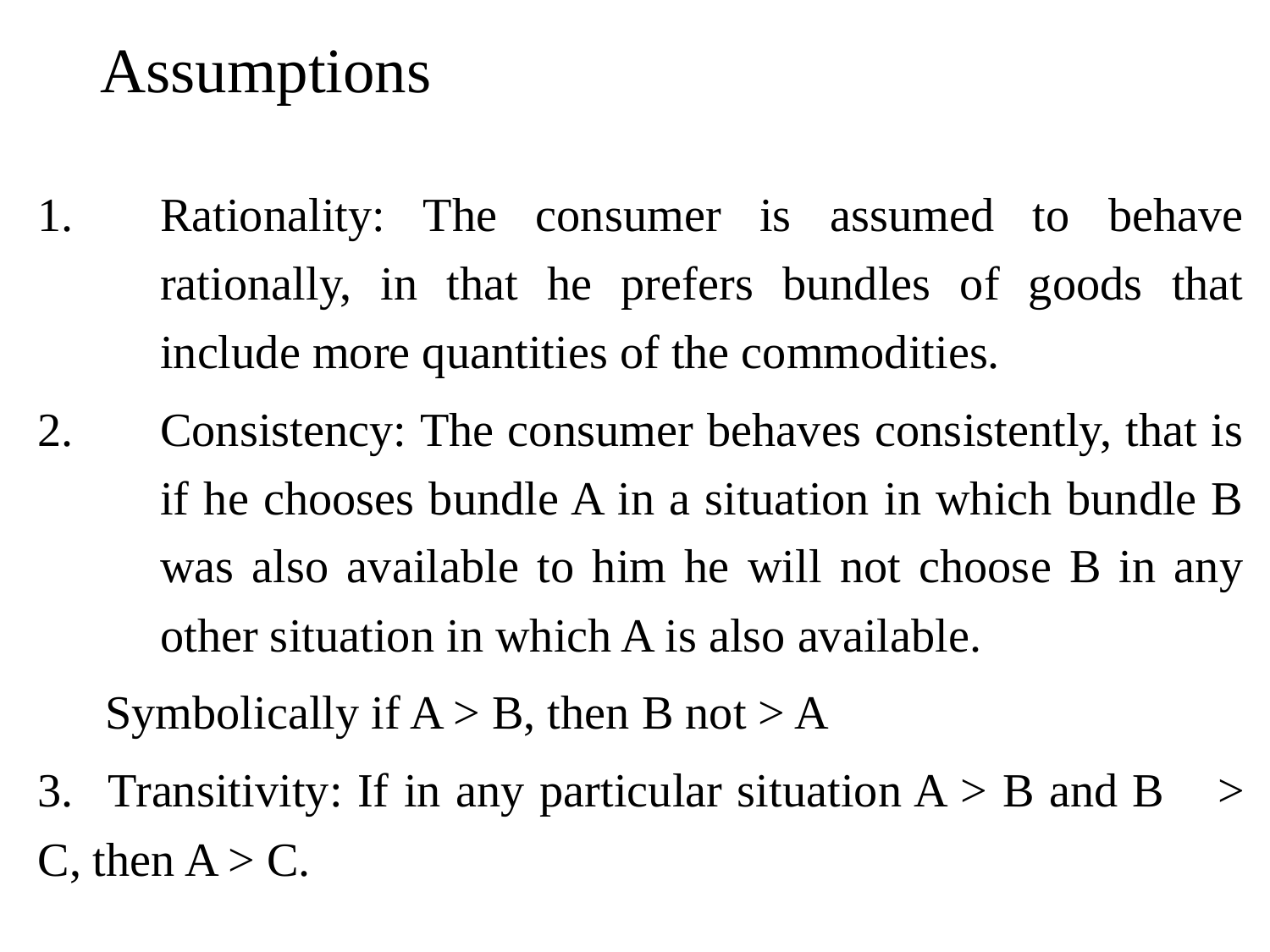

# Assumptions

Rationality: The consumer is assumed to behave rationally, in that he prefers bundles of goods that include more quantities of the commodities.
Consistency: The consumer behaves consistently, that is if he chooses bundle A in a situation in which bundle B was also available to him he will not choose B in any other situation in which A is also available.
	Symbolically if A > B, then B not > A
3. 	Transitivity: If in any particular situation A > B and B 	> C, then A > C.